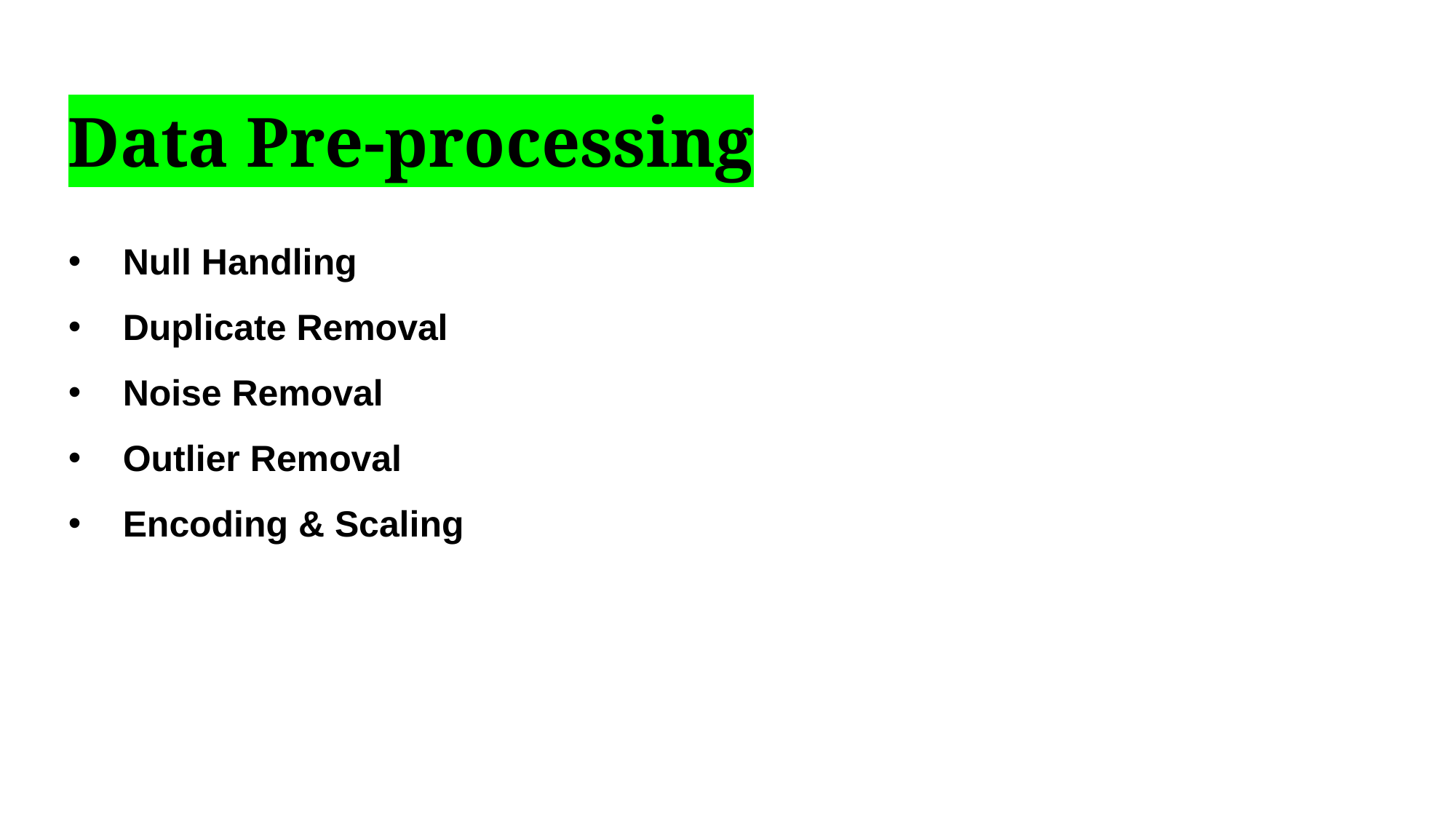

# Data Pre-processing
Null Handling
Duplicate Removal
Noise Removal
Outlier Removal
Encoding & Scaling